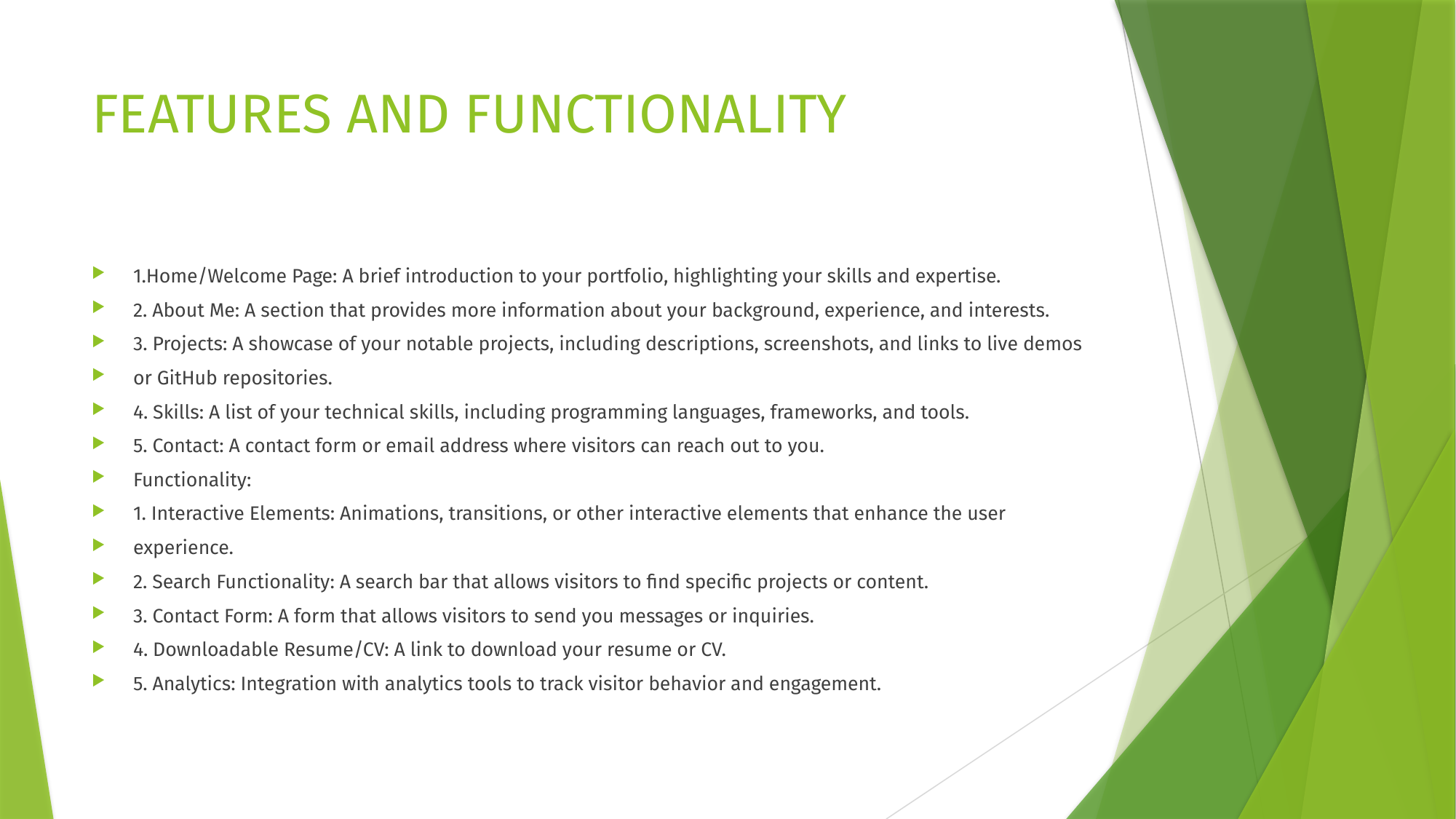

# FEATURES AND FUNCTIONALITY
1.Home/Welcome Page: A brief introduction to your portfolio, highlighting your skills and expertise.
2. About Me: A section that provides more information about your background, experience, and interests.
3. Projects: A showcase of your notable projects, including descriptions, screenshots, and links to live demos
or GitHub repositories.
4. Skills: A list of your technical skills, including programming languages, frameworks, and tools.
5. Contact: A contact form or email address where visitors can reach out to you.
Functionality:
1. Interactive Elements: Animations, transitions, or other interactive elements that enhance the user
experience.
2. Search Functionality: A search bar that allows visitors to find specific projects or content.
3. Contact Form: A form that allows visitors to send you messages or inquiries.
4. Downloadable Resume/CV: A link to download your resume or CV.
5. Analytics: Integration with analytics tools to track visitor behavior and engagement.